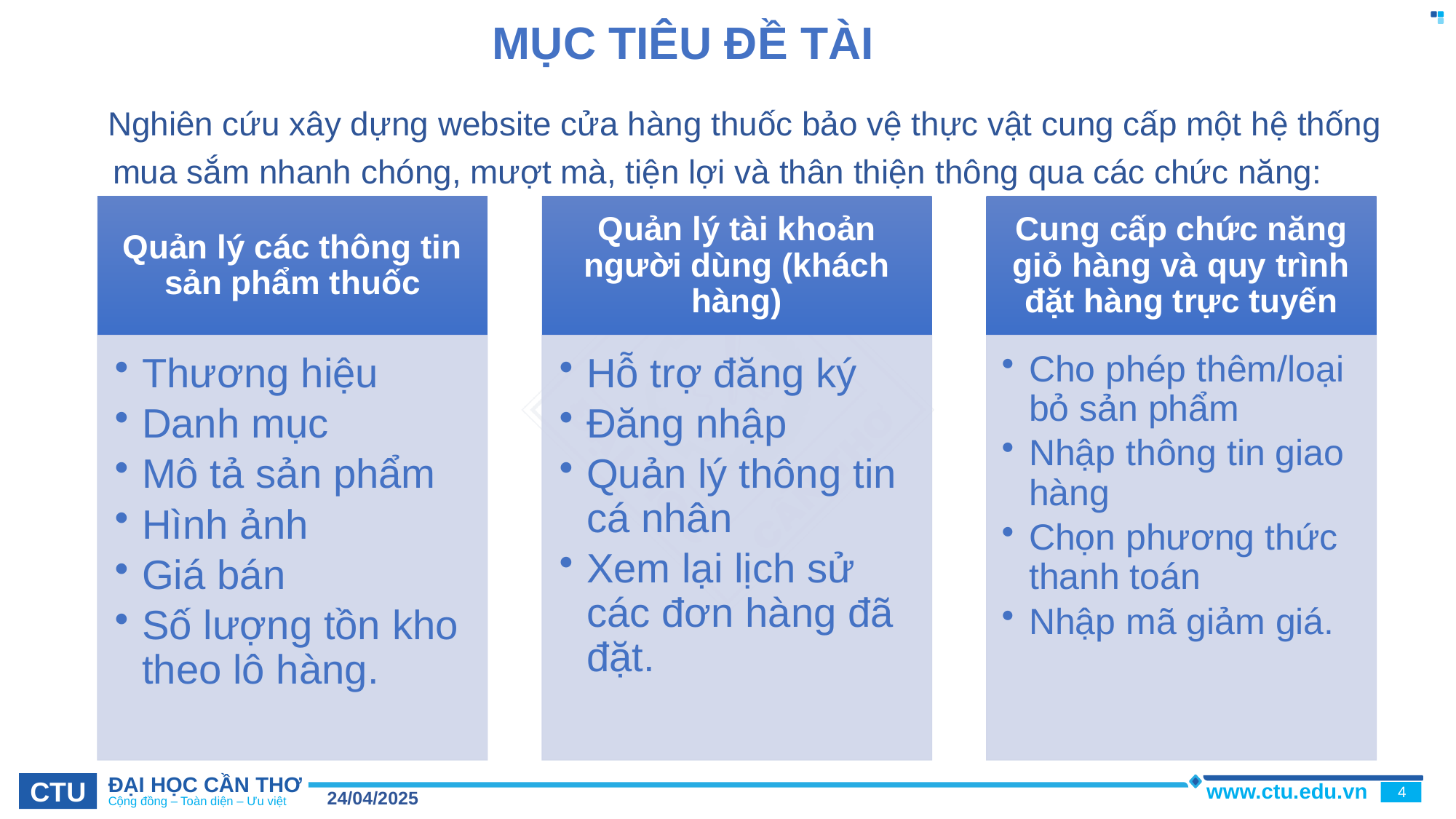

MỤC TIÊU ĐỀ TÀI
Nghiên cứu xây dựng website cửa hàng thuốc bảo vệ thực vật cung cấp một hệ thống mua sắm nhanh chóng, mượt mà, tiện lợi và thân thiện thông qua các chức năng:

Quản lý các thông tin sản phẩm thuốc
Thương hiệu
Danh mục
Mô tả sản phẩm
Hình ảnh
Giá bán
Số lượng tồn kho theo lô hàng.
Quản lý tài khoản người dùng (khách hàng)
Hỗ trợ đăng ký
Đăng nhập
Quản lý thông tin cá nhân
Xem lại lịch sử các đơn hàng đã đặt.
Cung cấp chức năng giỏ hàng và quy trình đặt hàng trực tuyến
Cho phép thêm/loại bỏ sản phẩm
Nhập thông tin giao hàng
Chọn phương thức thanh toán
Nhập mã giảm giá.
24/04/2025